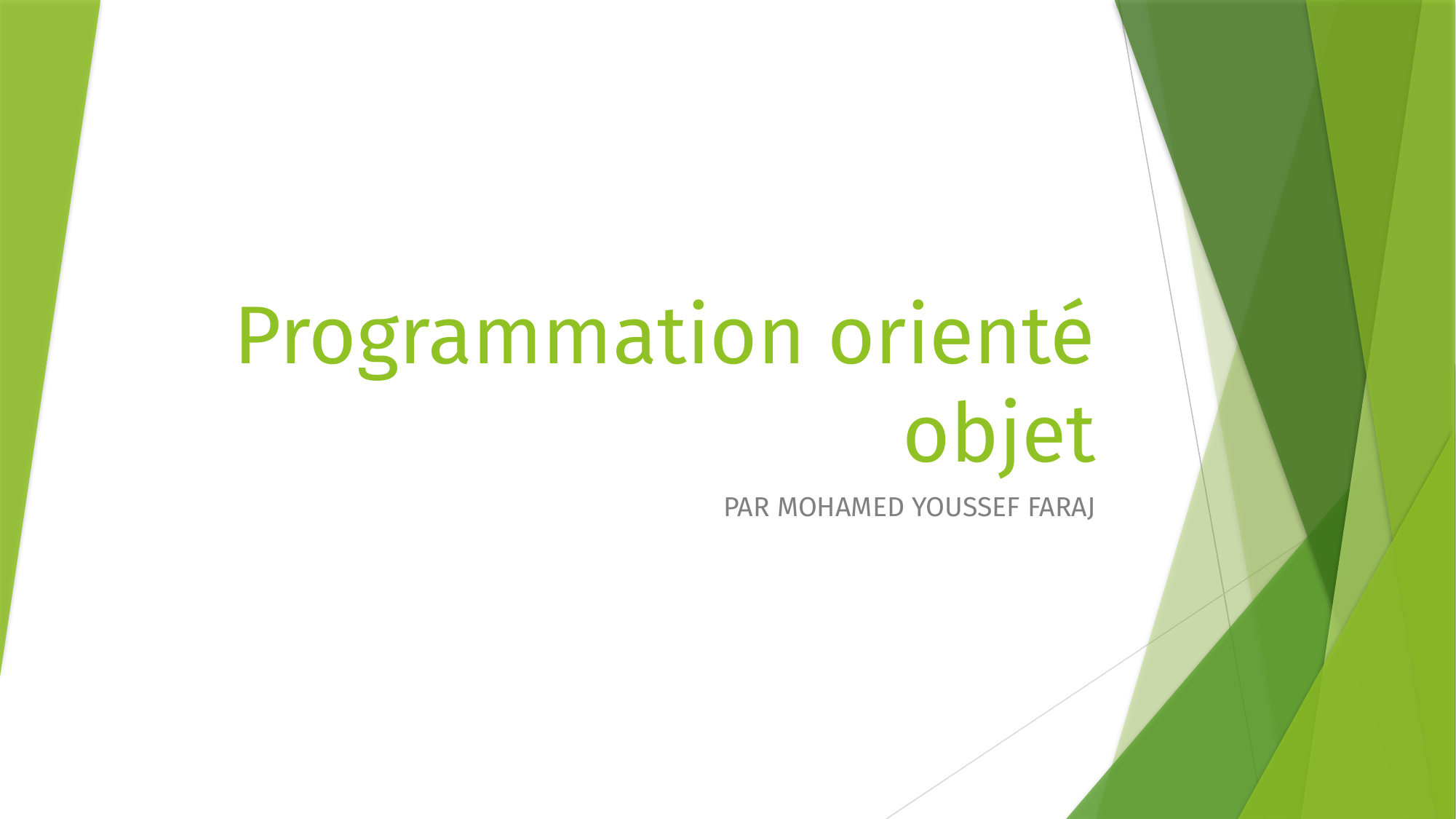

# Programmation orienté objet
PAR MOHAMED YOUSSEF FARAJ